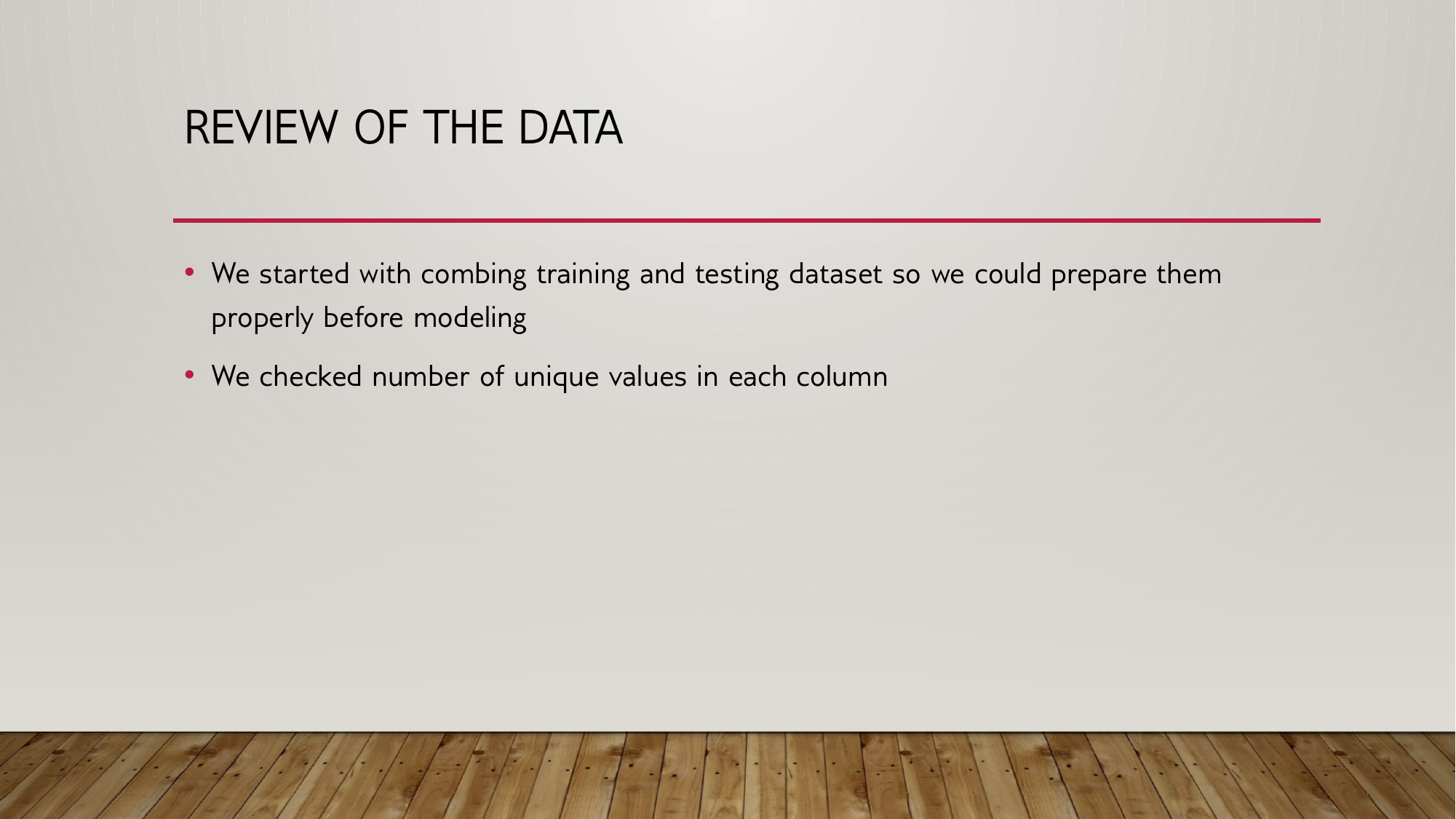

# Review of the Data
We started with combing training and testing dataset so we could prepare them properly before modeling
We checked number of unique values in each column